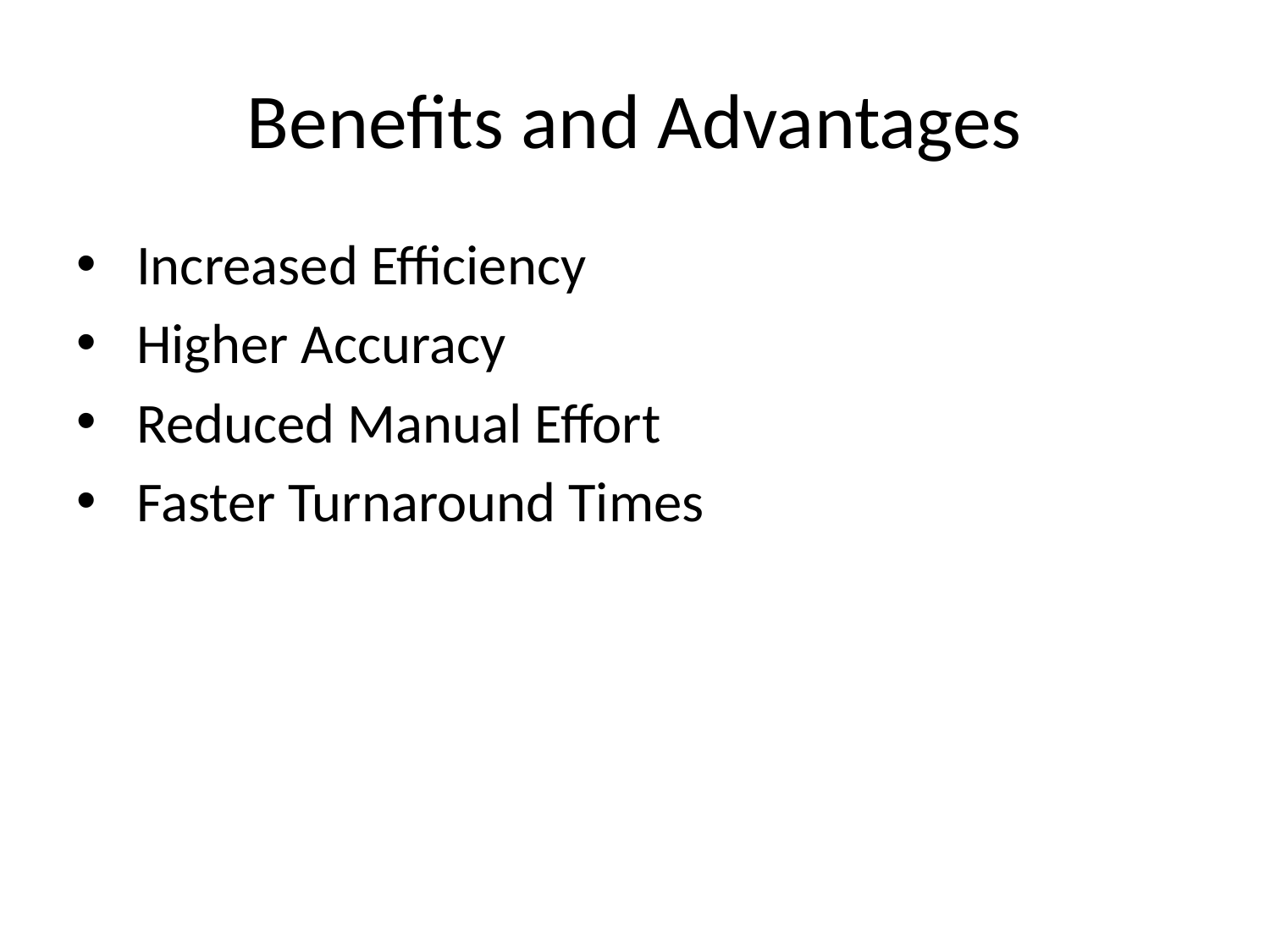

# Benefits and Advantages
 Increased Efficiency
 Higher Accuracy
 Reduced Manual Effort
 Faster Turnaround Times